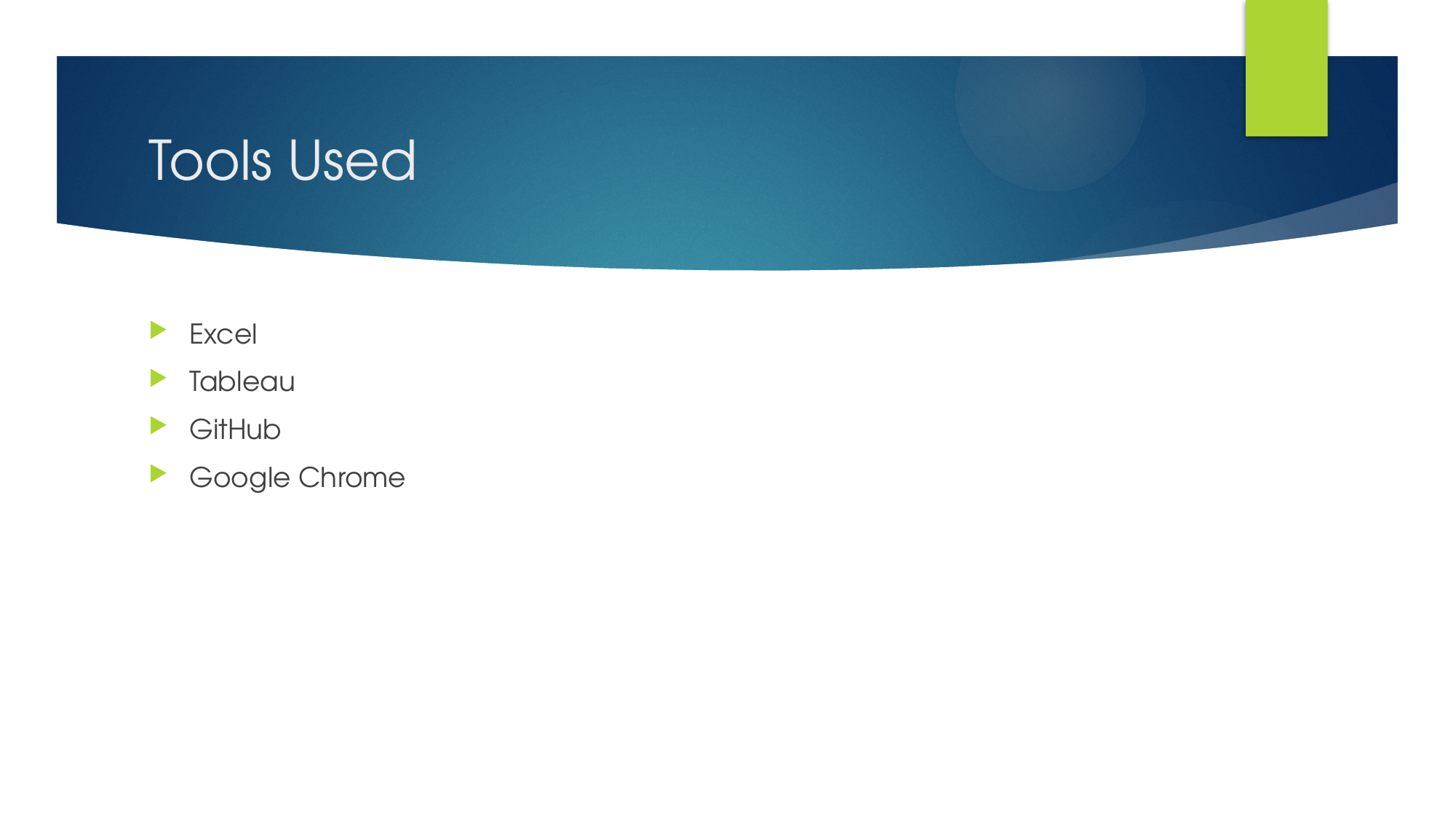

# Tools Used
Excel
Tableau
GitHub
Google Chrome